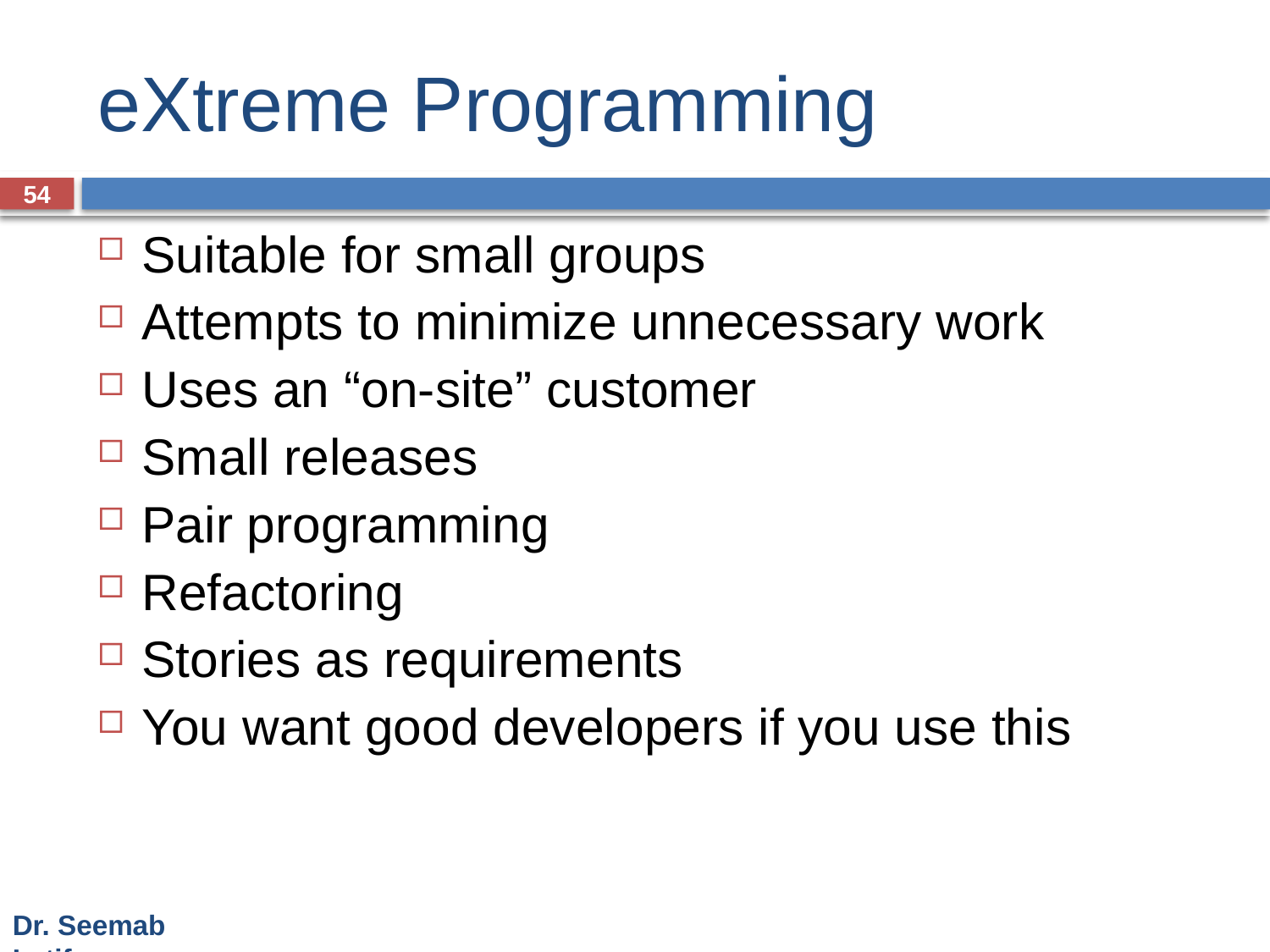

# eXtreme Programming
54
Suitable for small groups
Attempts to minimize unnecessary work
Uses an “on-site” customer
Small releases
Pair programming
Refactoring
Stories as requirements
You want good developers if you use this